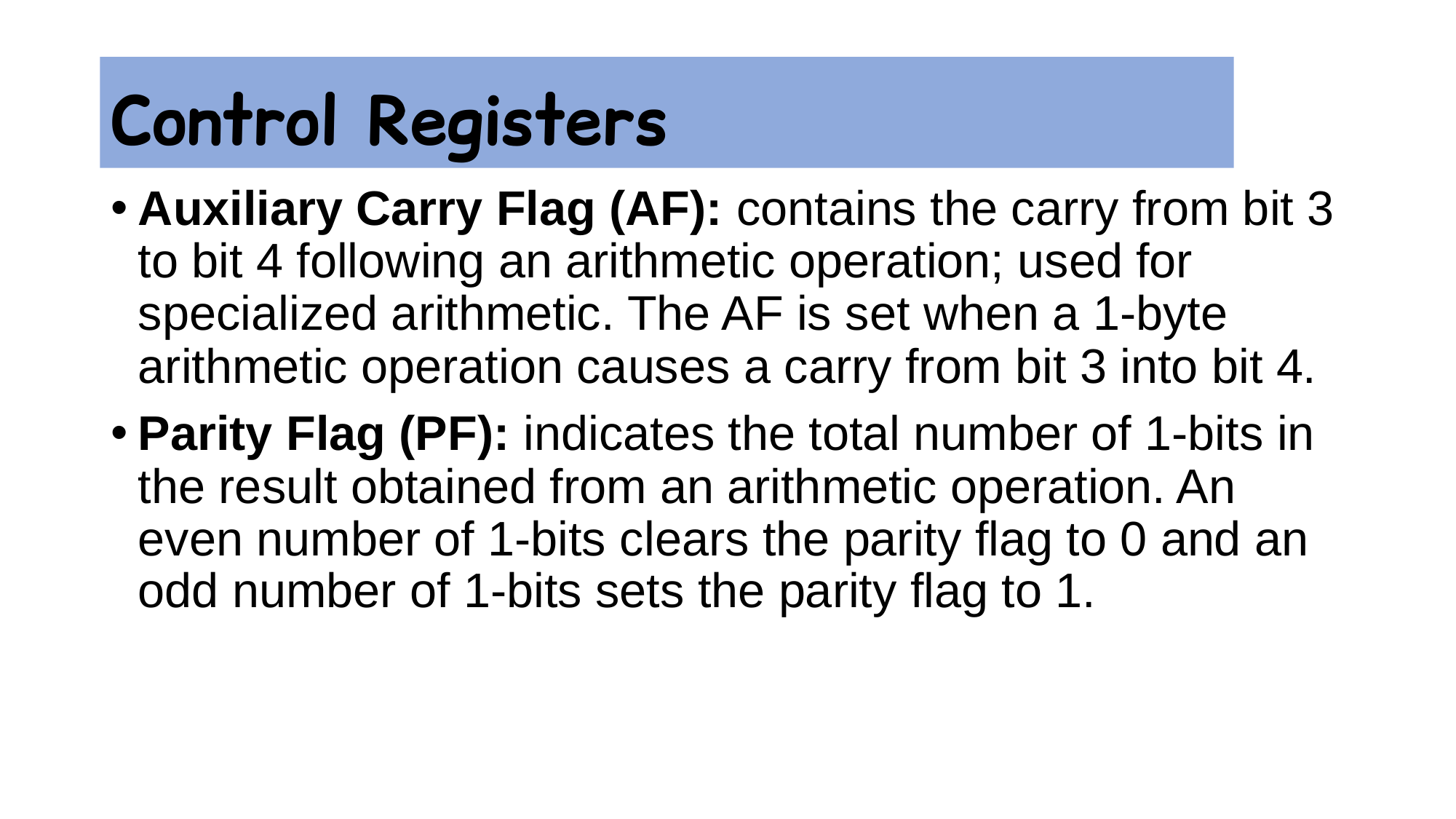

# Control Registers

Auxiliary Carry Flag (AF): contains the carry from bit 3 to bit 4 following an arithmetic operation; used for specialized arithmetic. The AF is set when a 1-byte arithmetic operation causes a carry from bit 3 into bit 4.
Parity Flag (PF): indicates the total number of 1-bits in the result obtained from an arithmetic operation. An even number of 1-bits clears the parity flag to 0 and an odd number of 1-bits sets the parity flag to 1.